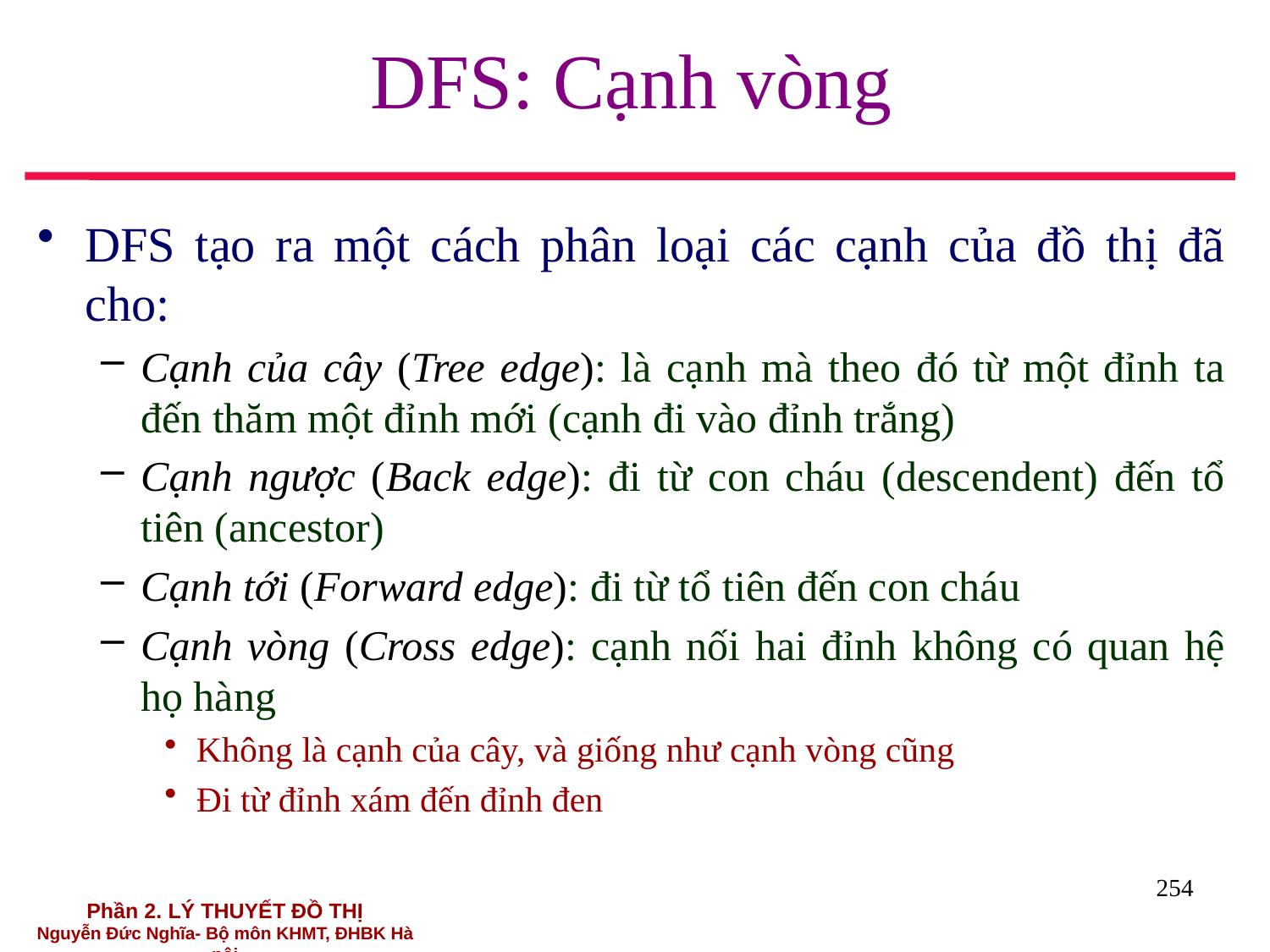

# DFS: Cạnh vòng
DFS tạo ra một cách phân loại các cạnh của đồ thị đã cho:
Cạnh của cây (Tree edge): là cạnh mà theo đó từ một đỉnh ta đến thăm một đỉnh mới (cạnh đi vào đỉnh trắng)
Cạnh ngược (Back edge): đi từ con cháu (descendent) đến tổ tiên (ancestor)
Cạnh tới (Forward edge): đi từ tổ tiên đến con cháu
Cạnh vòng (Cross edge): cạnh nối hai đỉnh không có quan hệ họ hàng
Không là cạnh của cây, và giống như cạnh vòng cũng
Đi từ đỉnh xám đến đỉnh đen

254
Phần 2. LÝ THUYẾT ĐỒ THỊ
Nguyễn Đức Nghĩa- Bộ môn KHMT, ĐHBK Hà nội